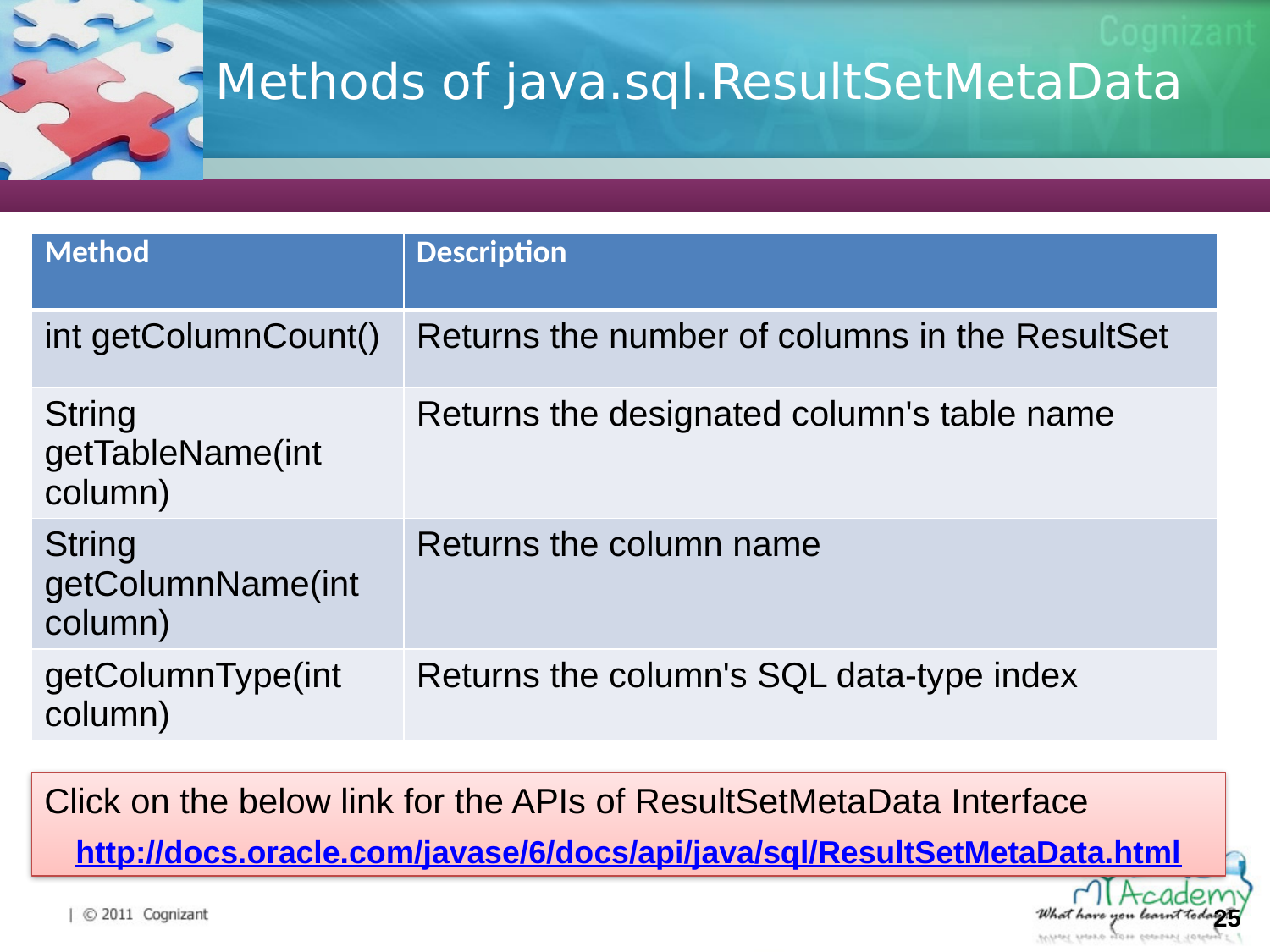

# Methods of java.sql.ResultSetMetaData
| Method | Description |
| --- | --- |
| int getColumnCount() | Returns the number of columns in the ResultSet |
| String getTableName(int column) | Returns the designated column's table name |
| String getColumnName(int column) | Returns the column name |
| getColumnType(int column) | Returns the column's SQL data-type index |
Click on the below link for the APIs of ResultSetMetaData Interface
http://docs.oracle.com/javase/6/docs/api/java/sql/ResultSetMetaData.html
25